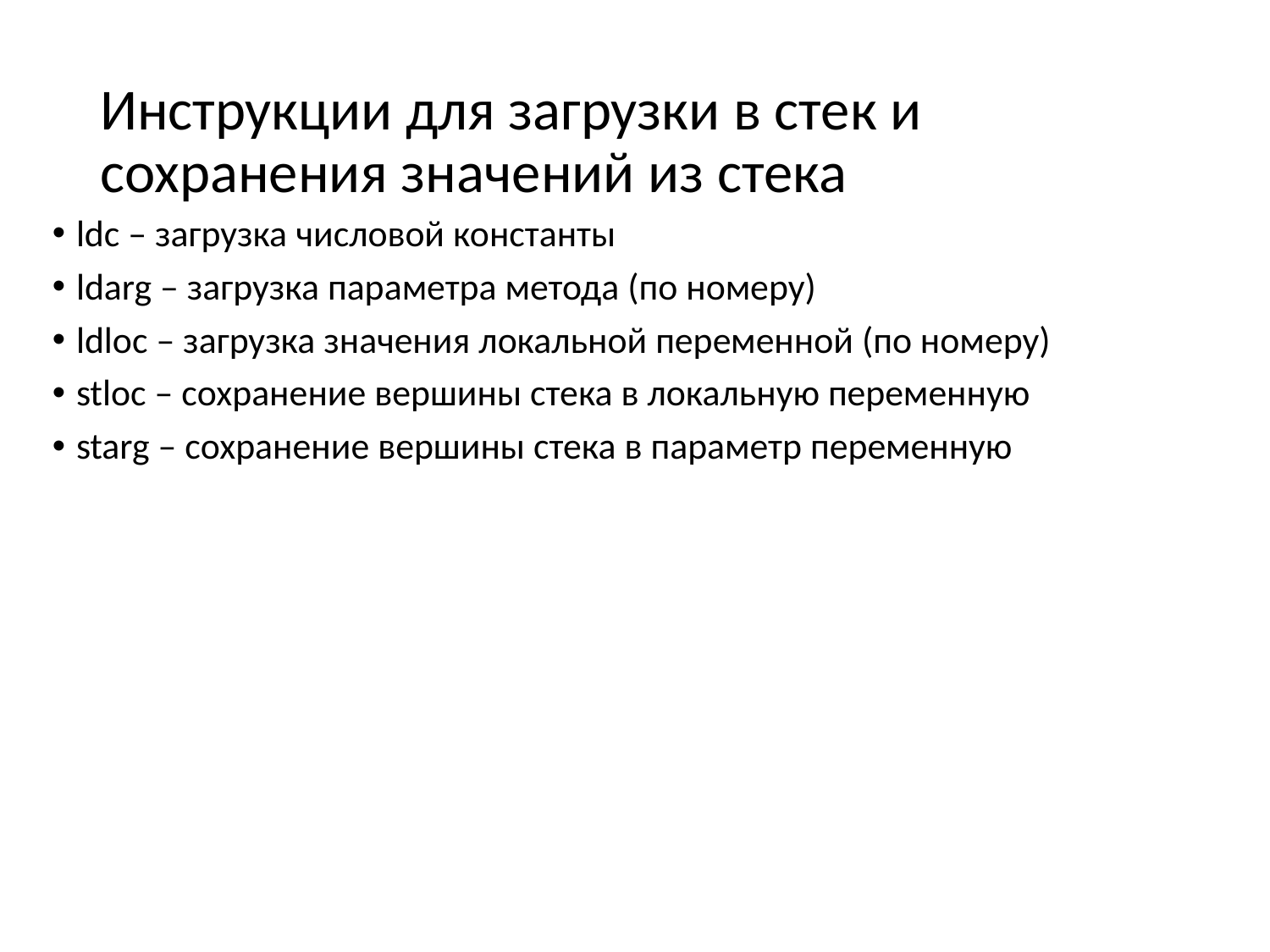

# Инструкции для загрузки в стек и сохранения значений из стека
ldc – загрузка числовой константы
ldarg – загрузка параметра метода (по номеру)
ldloc – загрузка значения локальной переменной (по номеру)
stloc – сохранение вершины стека в локальную переменную
starg – сохранение вершины стека в параметр переменную